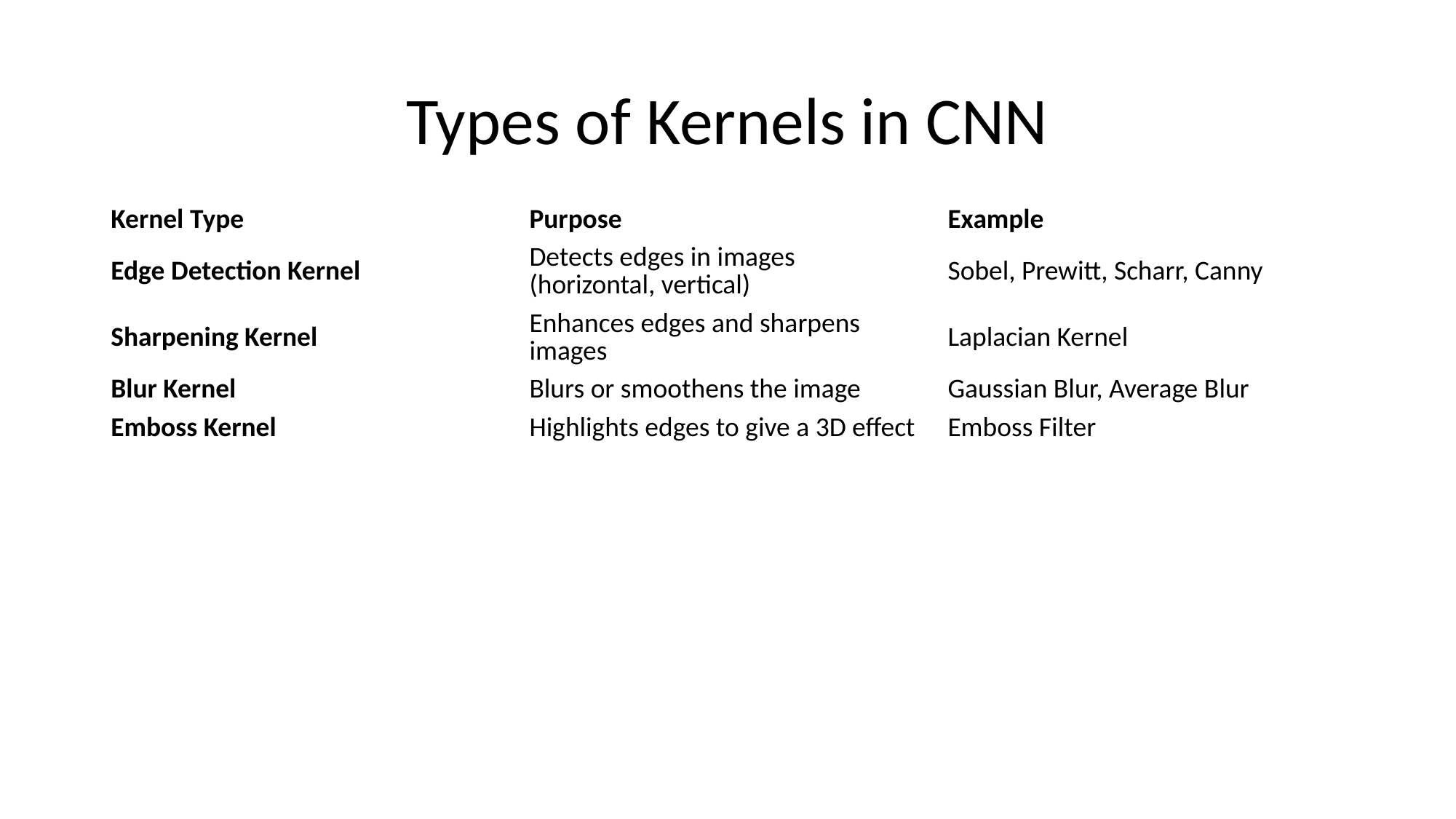

# Types of Kernels in CNN
| Kernel Type | Purpose | Example |
| --- | --- | --- |
| Edge Detection Kernel | Detects edges in images (horizontal, vertical) | Sobel, Prewitt, Scharr, Canny |
| Sharpening Kernel | Enhances edges and sharpens images | Laplacian Kernel |
| Blur Kernel | Blurs or smoothens the image | Gaussian Blur, Average Blur |
| Emboss Kernel | Highlights edges to give a 3D effect | Emboss Filter |